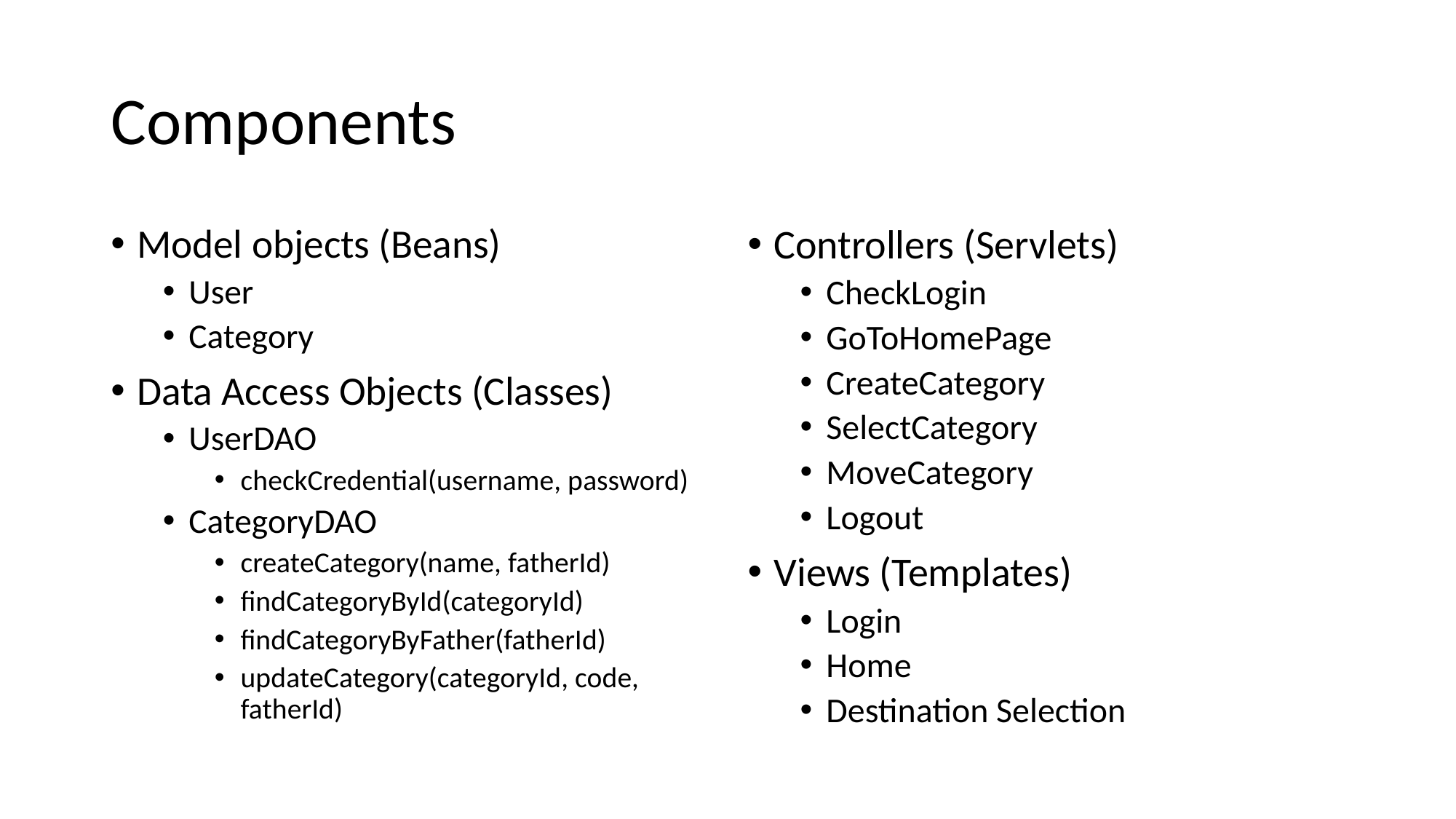

# Components
Model objects (Beans)
User
Category
Data Access Objects (Classes)
UserDAO
checkCredential(username, password)
CategoryDAO
createCategory(name, fatherId)
findCategoryById(categoryId)
findCategoryByFather(fatherId)
updateCategory(categoryId, code, fatherId)
Controllers (Servlets)
CheckLogin
GoToHomePage
CreateCategory
SelectCategory
MoveCategory
Logout
Views (Templates)
Login
Home
Destination Selection